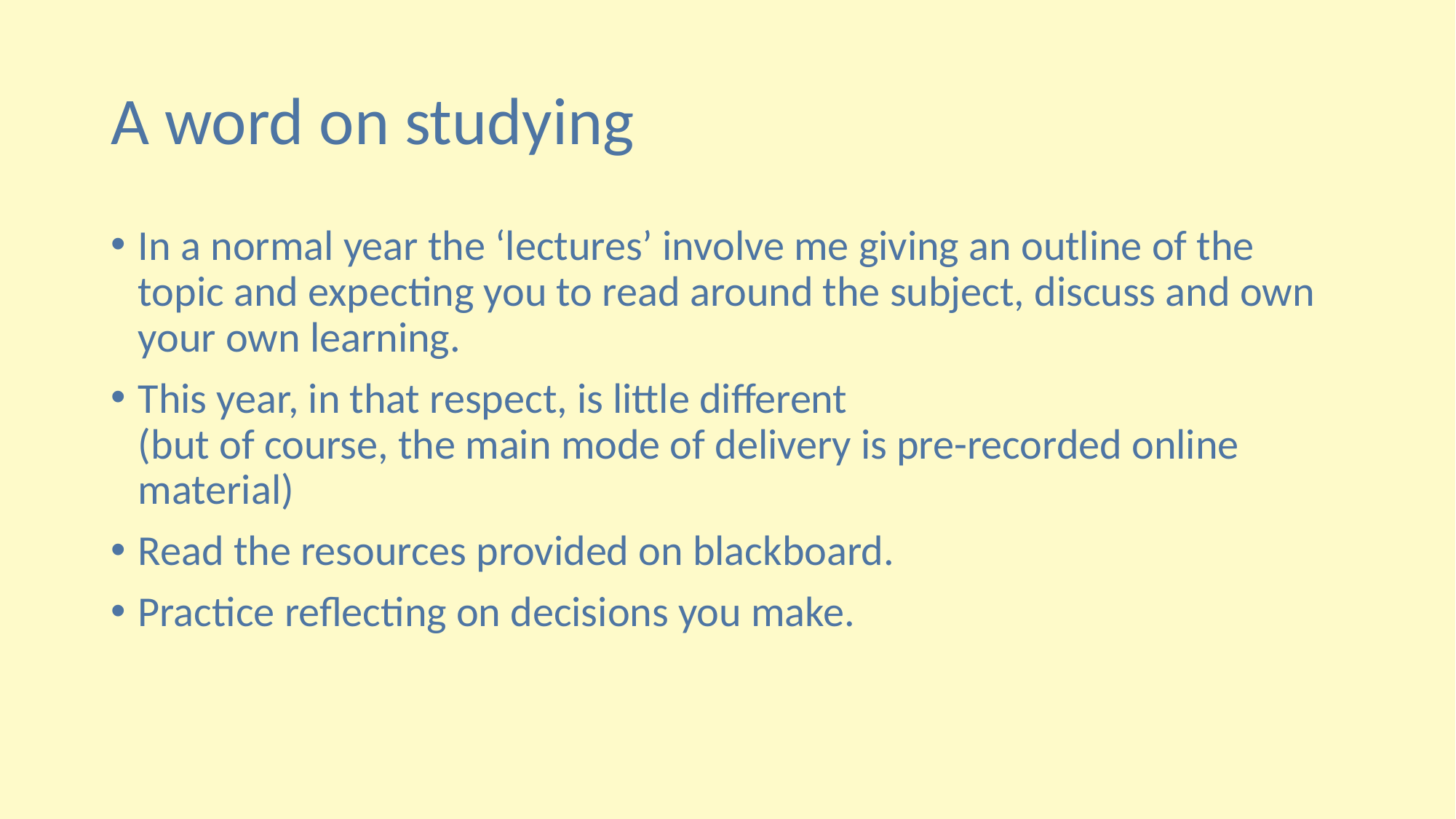

# A word on studying
In a normal year the ‘lectures’ involve me giving an outline of the topic and expecting you to read around the subject, discuss and own your own learning.
This year, in that respect, is little different
(but of course, the main mode of delivery is pre-recorded online material)
Read the resources provided on blackboard.
Practice reflecting on decisions you make.